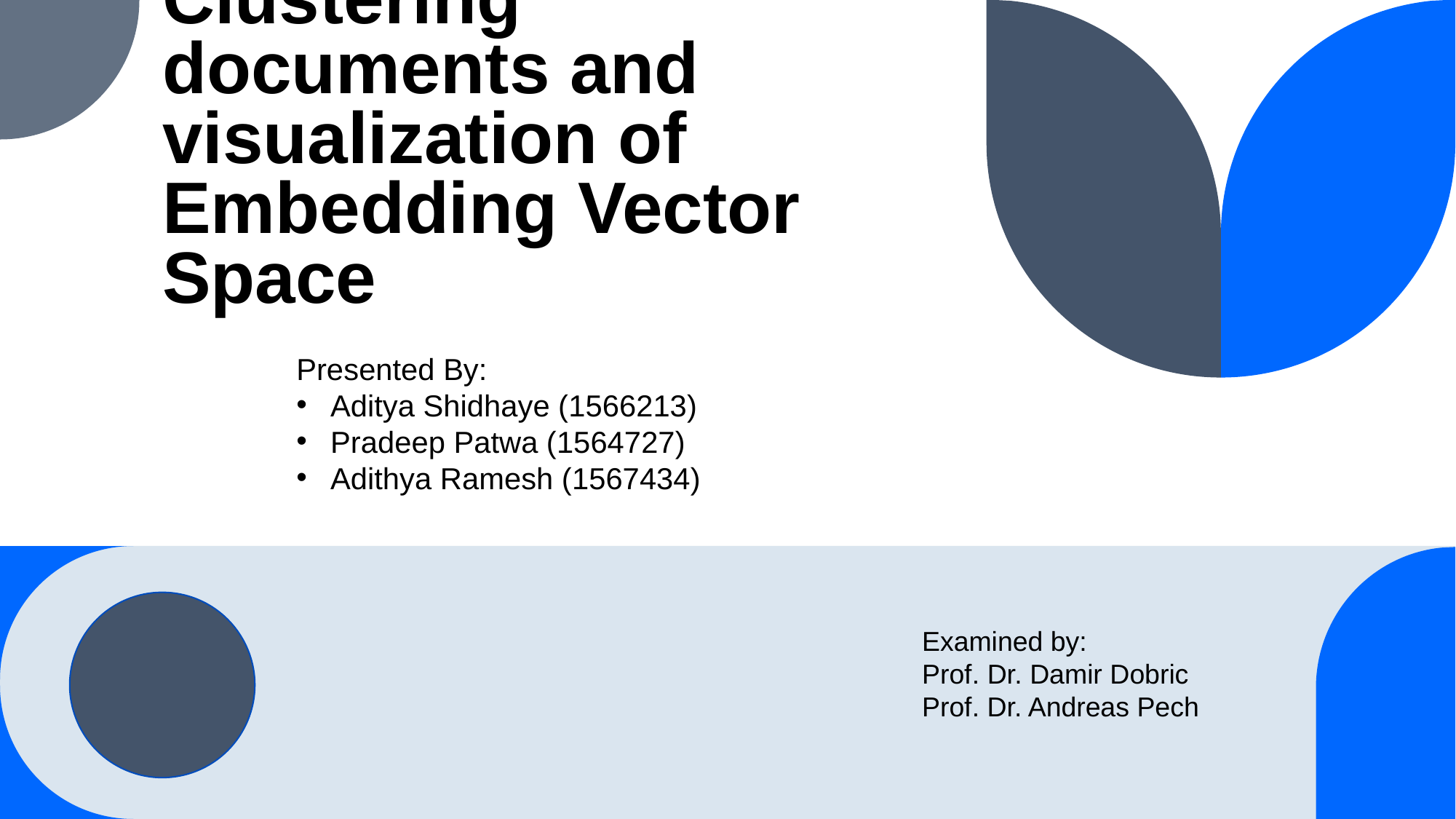

# Clustering documents and visualization of Embedding Vector Space
Presented By:
Aditya Shidhaye (1566213)
Pradeep Patwa (1564727)
Adithya Ramesh (1567434)
Examined by:
Prof. Dr. Damir Dobric
Prof. Dr. Andreas Pech